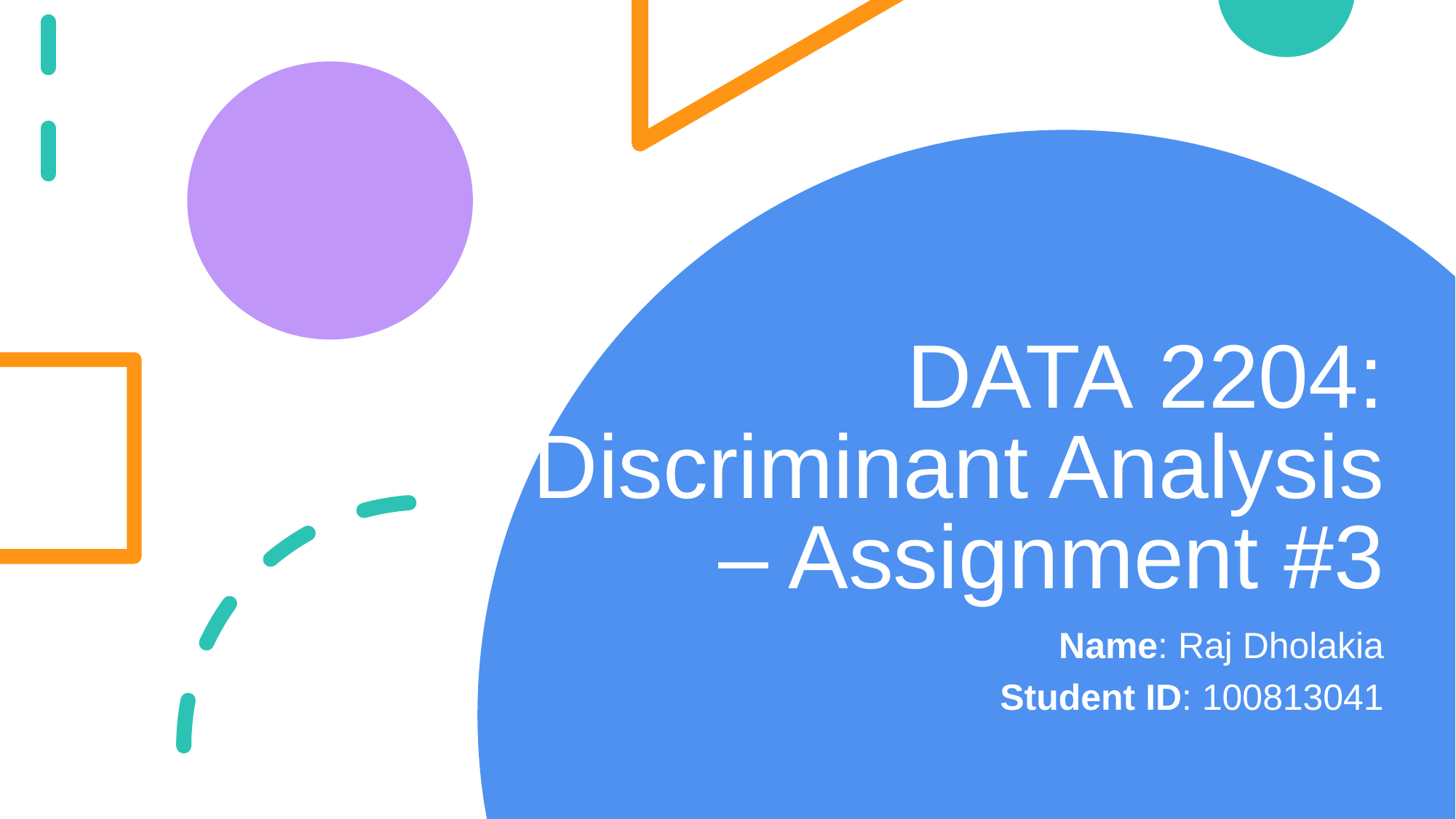

# DATA 2204:
Discriminant Analysis – Assignment #3
Name: Raj Dholakia
Student ID: 100813041